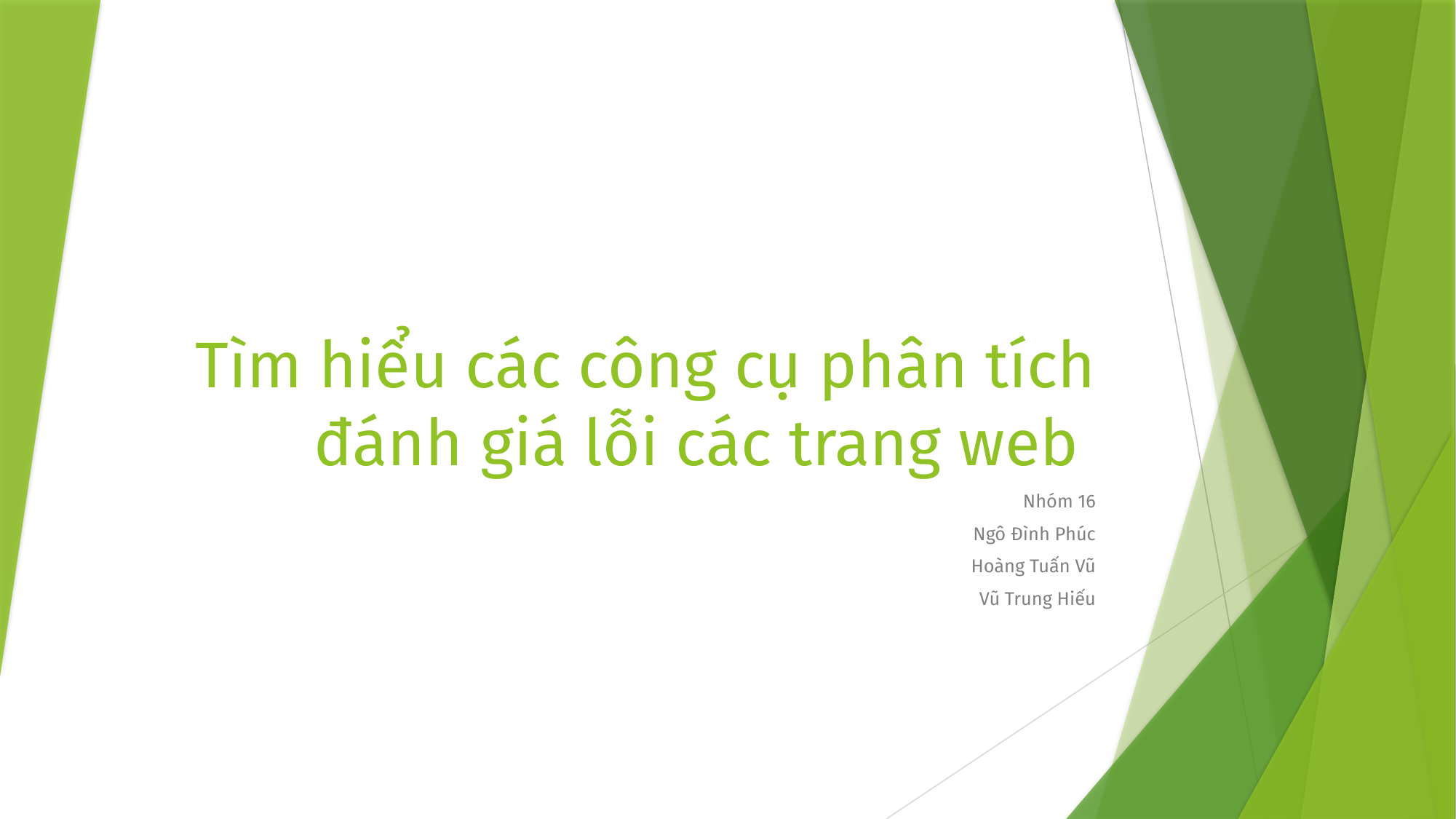

# Tìm hiểu các công cụ phân tích đánh giá lỗi các trang web
Nhóm 16
Ngô Đình Phúc
Hoàng Tuấn Vũ
Vũ Trung Hiếu